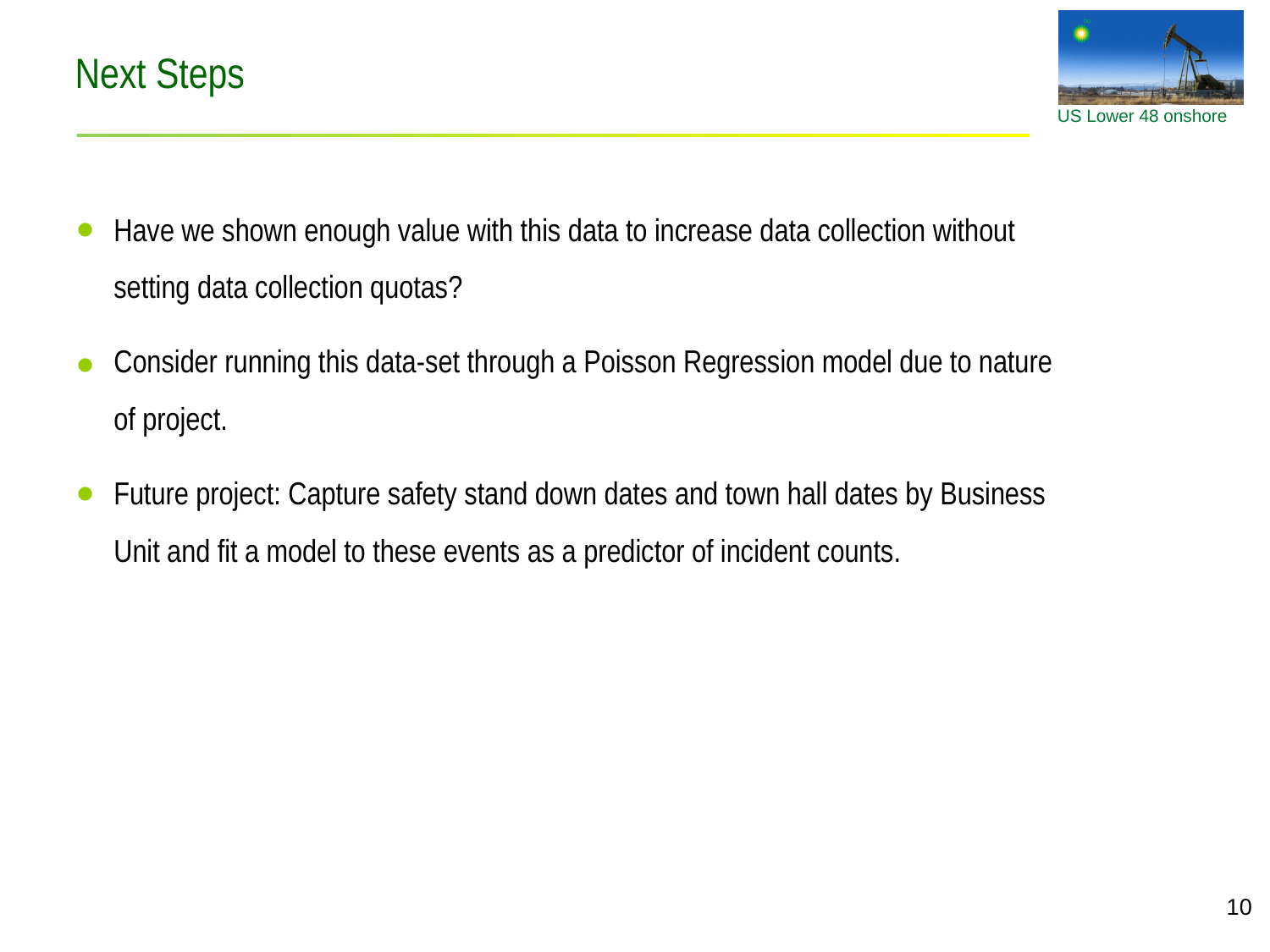

Next Steps
Have we shown enough value with this data to increase data collection without setting data collection quotas?
Consider running this data-set through a Poisson Regression model due to nature of project.
Future project: Capture safety stand down dates and town hall dates by Business Unit and fit a model to these events as a predictor of incident counts.
10